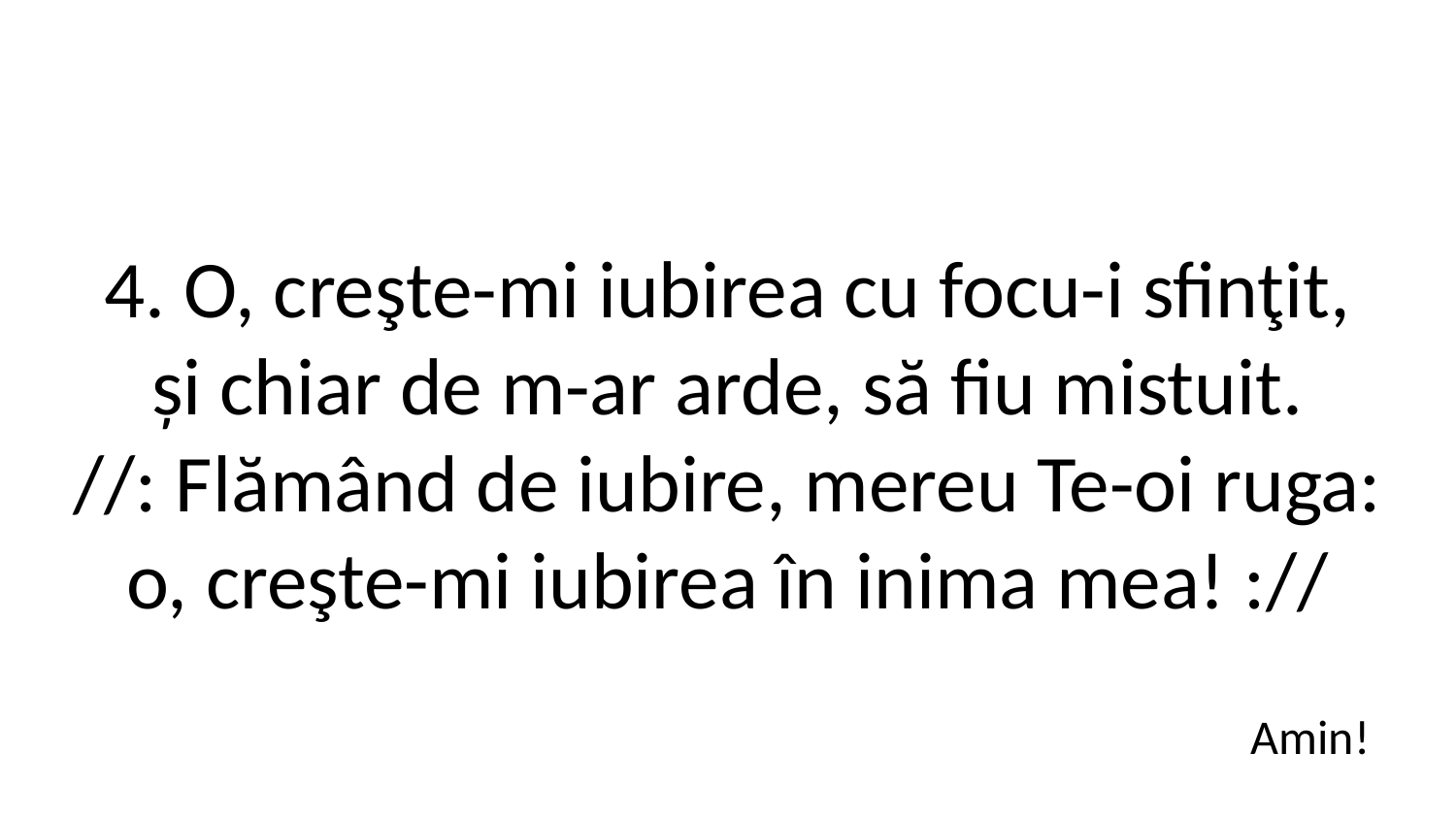

4. O, creşte-mi iubirea cu focu-i sfinţit,
și chiar de m-ar arde, să fiu mistuit.
//: Flămând de iubire, mereu Te-oi ruga:
o, creşte-mi iubirea în inima mea! ://

Amin!